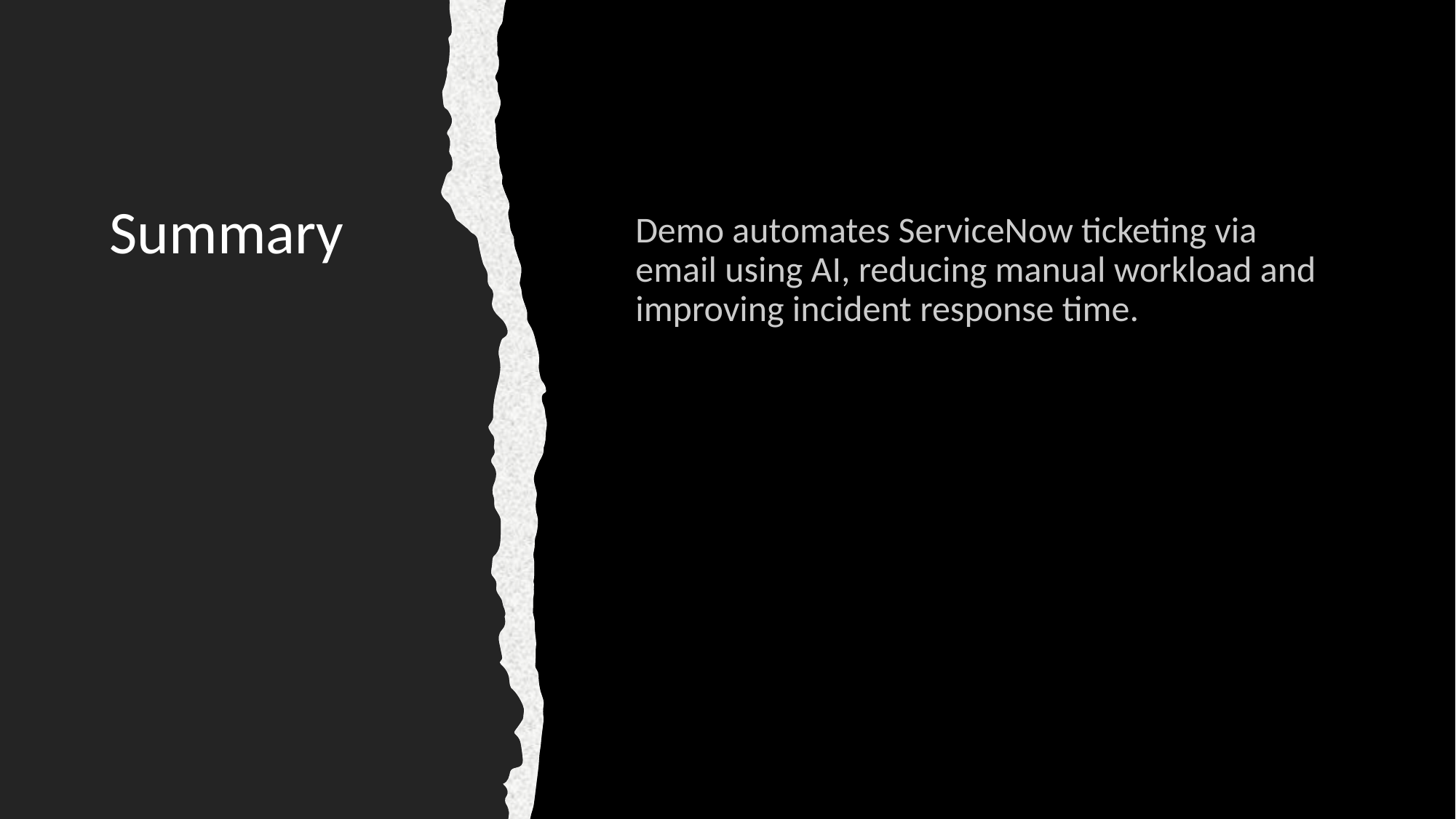

# Summary
Demo automates ServiceNow ticketing via email using AI, reducing manual workload and improving incident response time.